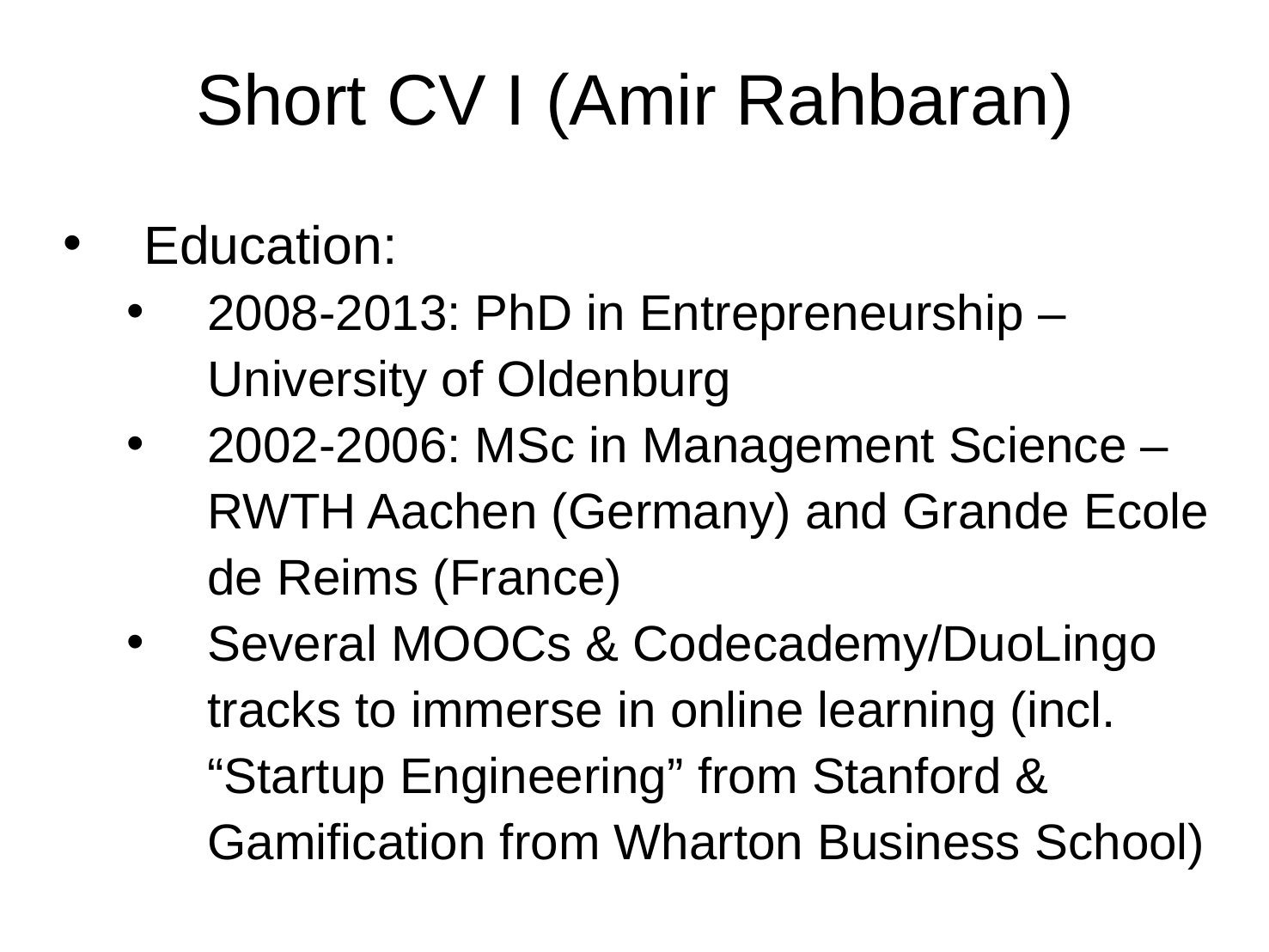

# Short CV I (Amir Rahbaran)
Education:
2008-2013: PhD in Entrepreneurship – University of Oldenburg
2002-2006: MSc in Management Science – RWTH Aachen (Germany) and Grande Ecole de Reims (France)
Several MOOCs & Codecademy/DuoLingo tracks to immerse in online learning (incl. “Startup Engineering” from Stanford & Gamification from Wharton Business School)